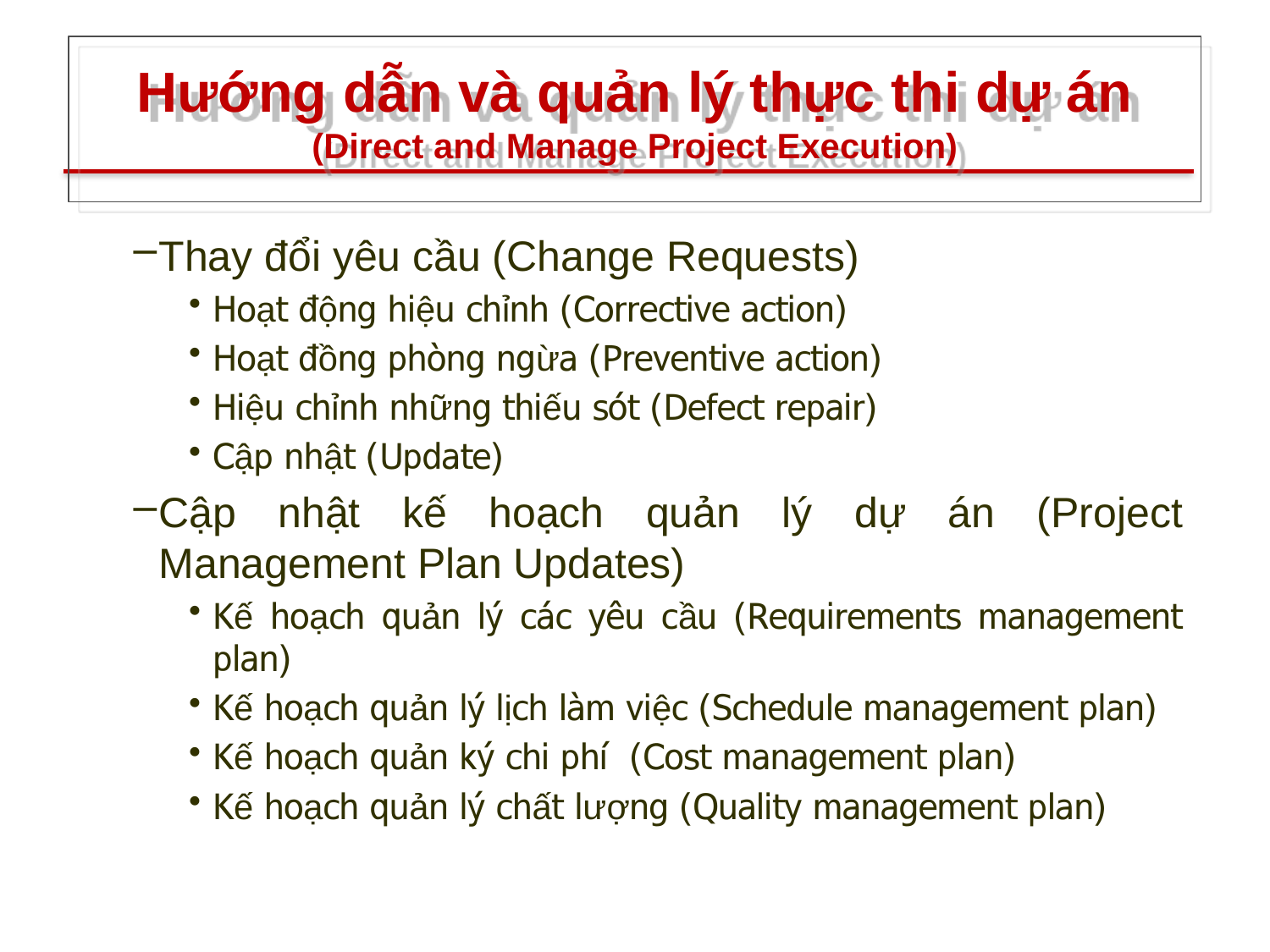

# Hướng dẫn và quản lý thực thi dự án (Direct and Manage Project Execution)
Thay đổi yêu cầu (Change Requests)
Hoạt động hiệu chỉnh (Corrective action)
Hoạt đồng phòng ngừa (Preventive action)
Hiệu chỉnh những thiếu sót (Defect repair)
Cập nhật (Update)
Cập nhật kế hoạch quản lý dự án (Project Management Plan Updates)
Kế hoạch quản lý các yêu cầu (Requirements management plan)
Kế hoạch quản lý lịch làm việc (Schedule management plan)
Kế hoạch quản ký chi phí  (Cost management plan)
Kế hoạch quản lý chất lượng (Quality management plan)